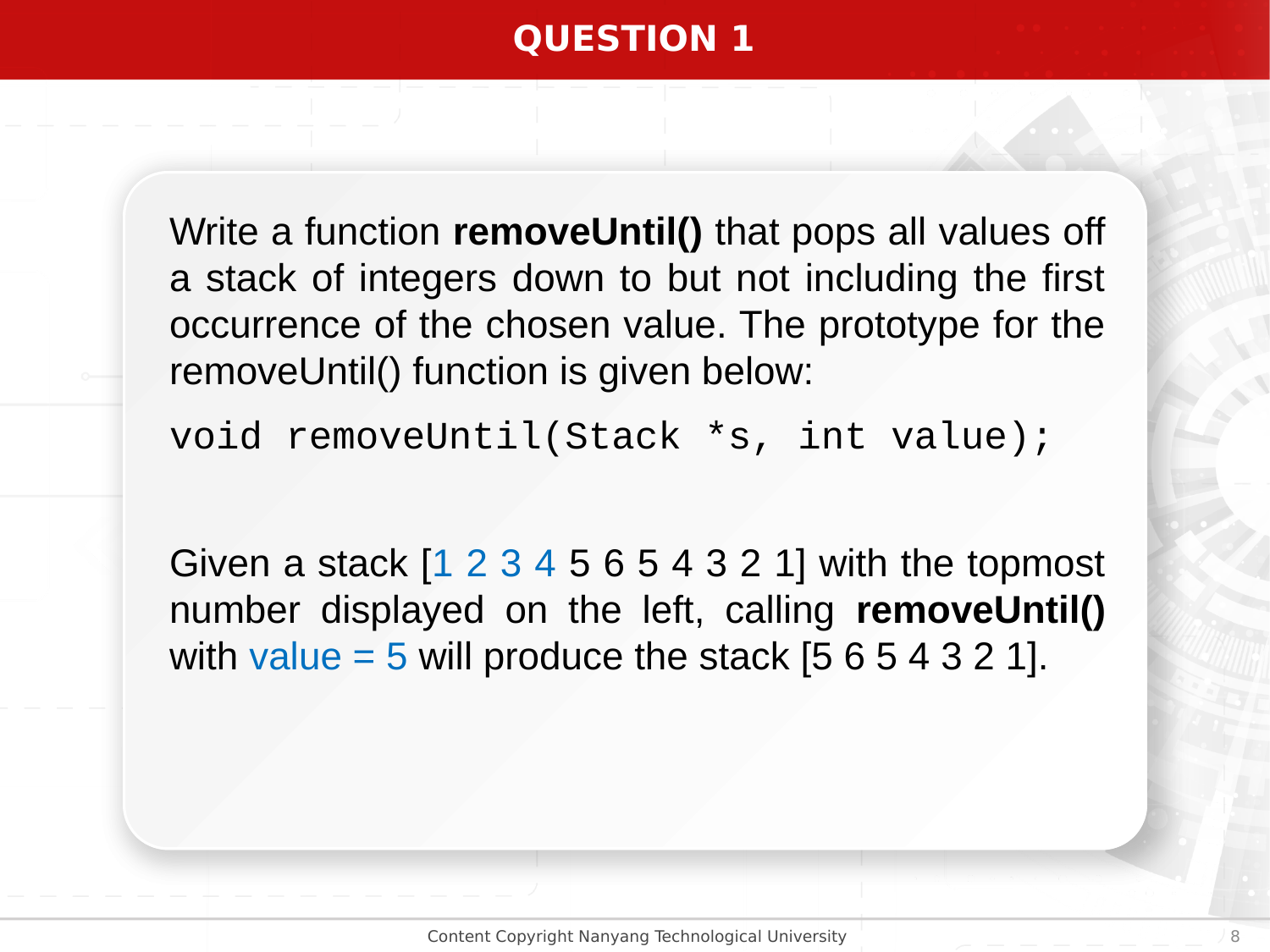

# Question 1
Write a function removeUntil() that pops all values off a stack of integers down to but not including the first occurrence of the chosen value. The prototype for the removeUntil() function is given below:
void removeUntil(Stack *s, int value);

Given a stack [1 2 3 4 5 6 5 4 3 2 1] with the topmost number displayed on the left, calling removeUntil() with value = 5 will produce the stack [5 6 5 4 3 2 1].